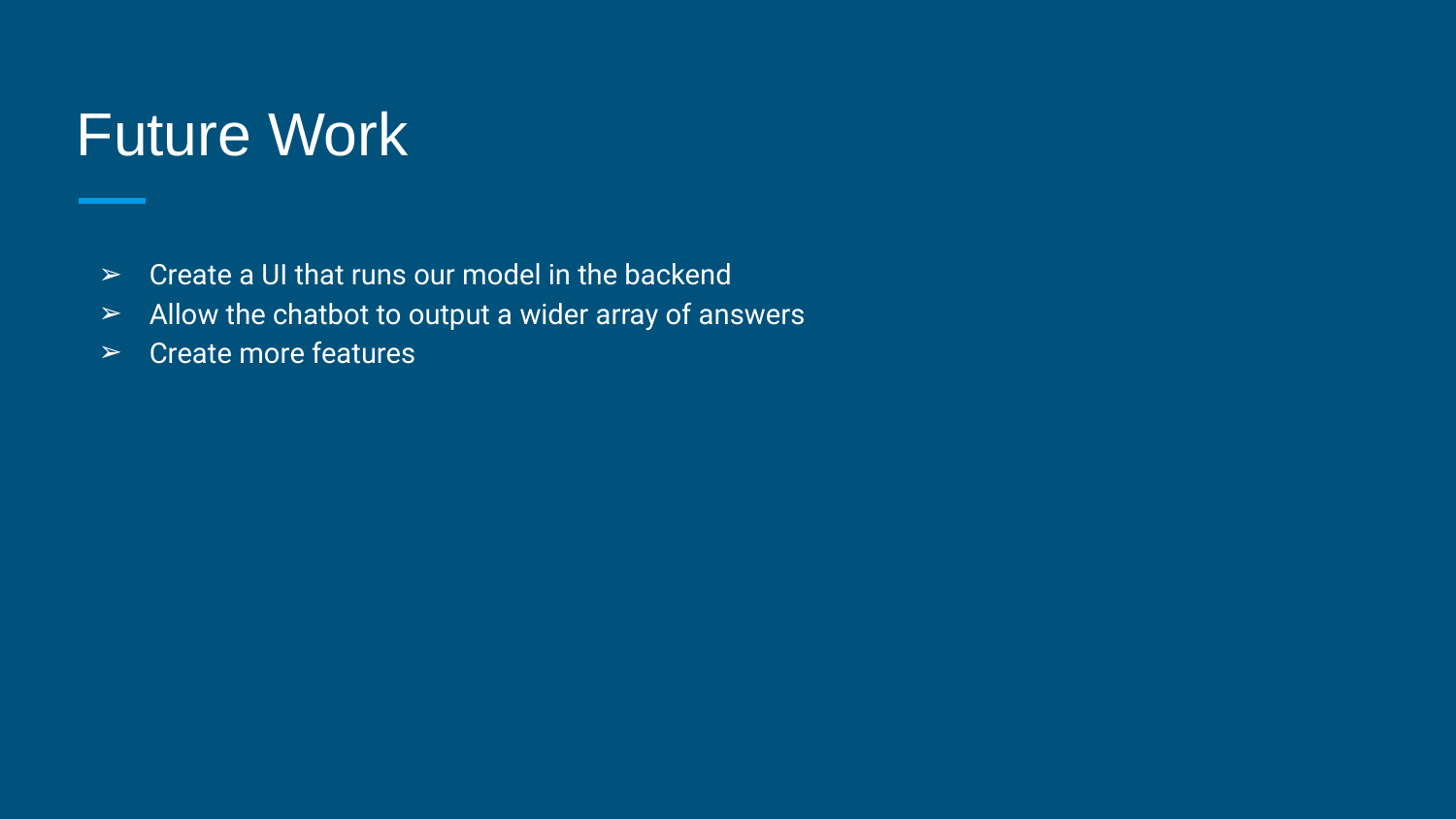

# Future Work
Create a UI that runs our model in the backend
Allow the chatbot to output a wider array of answers
Create more features